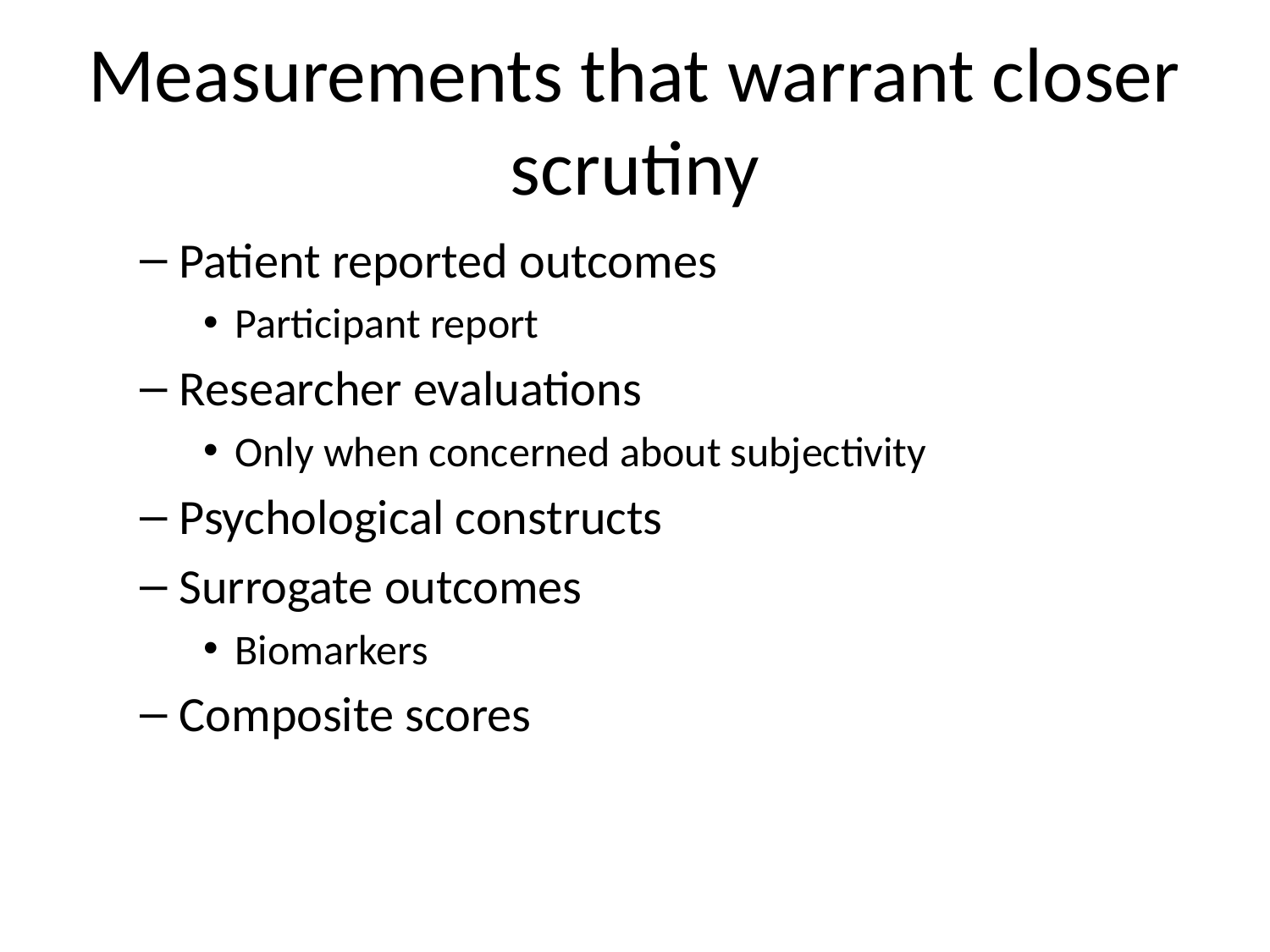

# Measurements that warrant closer scrutiny
Patient reported outcomes
Participant report
Researcher evaluations
Only when concerned about subjectivity
Psychological constructs
Surrogate outcomes
Biomarkers
Composite scores